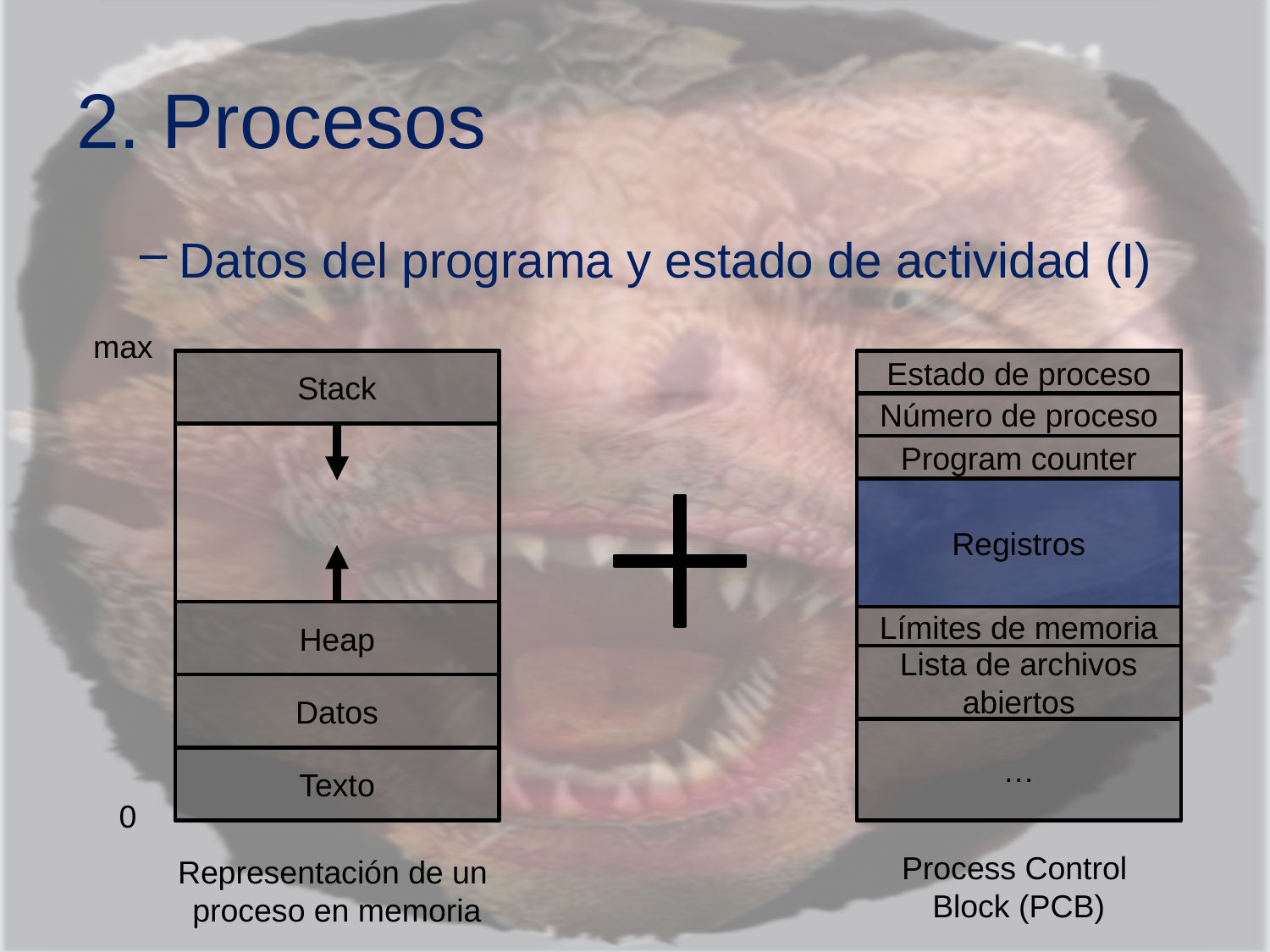

# 2. Procesos
Datos del programa y estado de actividad (I)
max

Stack
Heap
Datos
Texto

Estado de proceso
Program counter
Límites de memoria
Lista de archivos abiertos
Número de proceso
Registros

…
0
Process Control
Block (PCB)
Representación de un
proceso en memoria